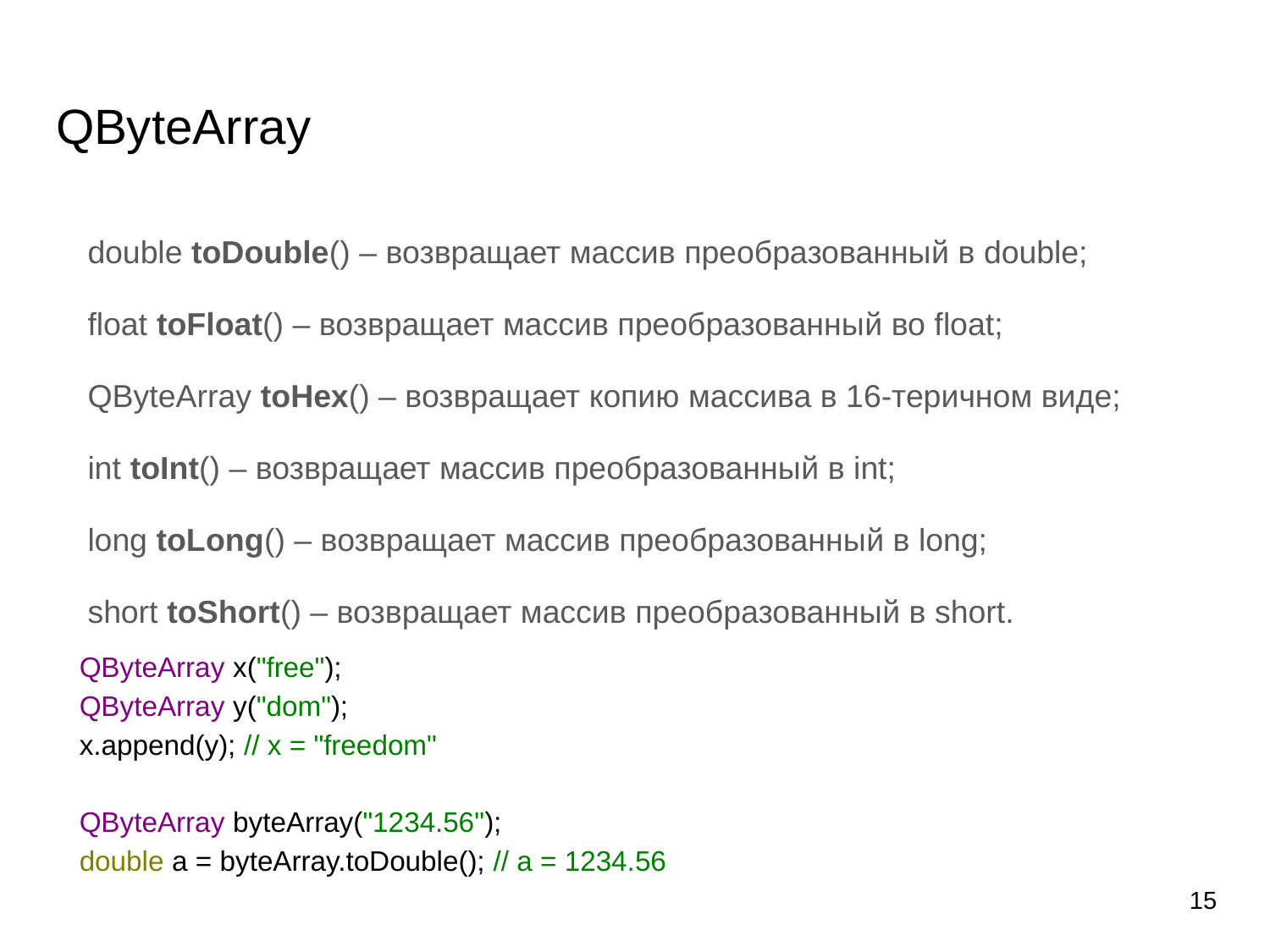

# QByteArray
double toDouble() – возвращает массив преобразованный в double;
float toFloat() – возвращает массив преобразованный во float;
QByteArray toHex() – возвращает копию массива в 16-теричном виде;
int toInt() – возвращает массив преобразованный в int;
long toLong() – возвращает массив преобразованный в long;
short toShort() – возвращает массив преобразованный в short.
QByteArray x("free");
QByteArray y("dom");
x.append(y); // x = "freedom"

QByteArray byteArray("1234.56");
double a = byteArray.toDouble(); // a = 1234.56
15